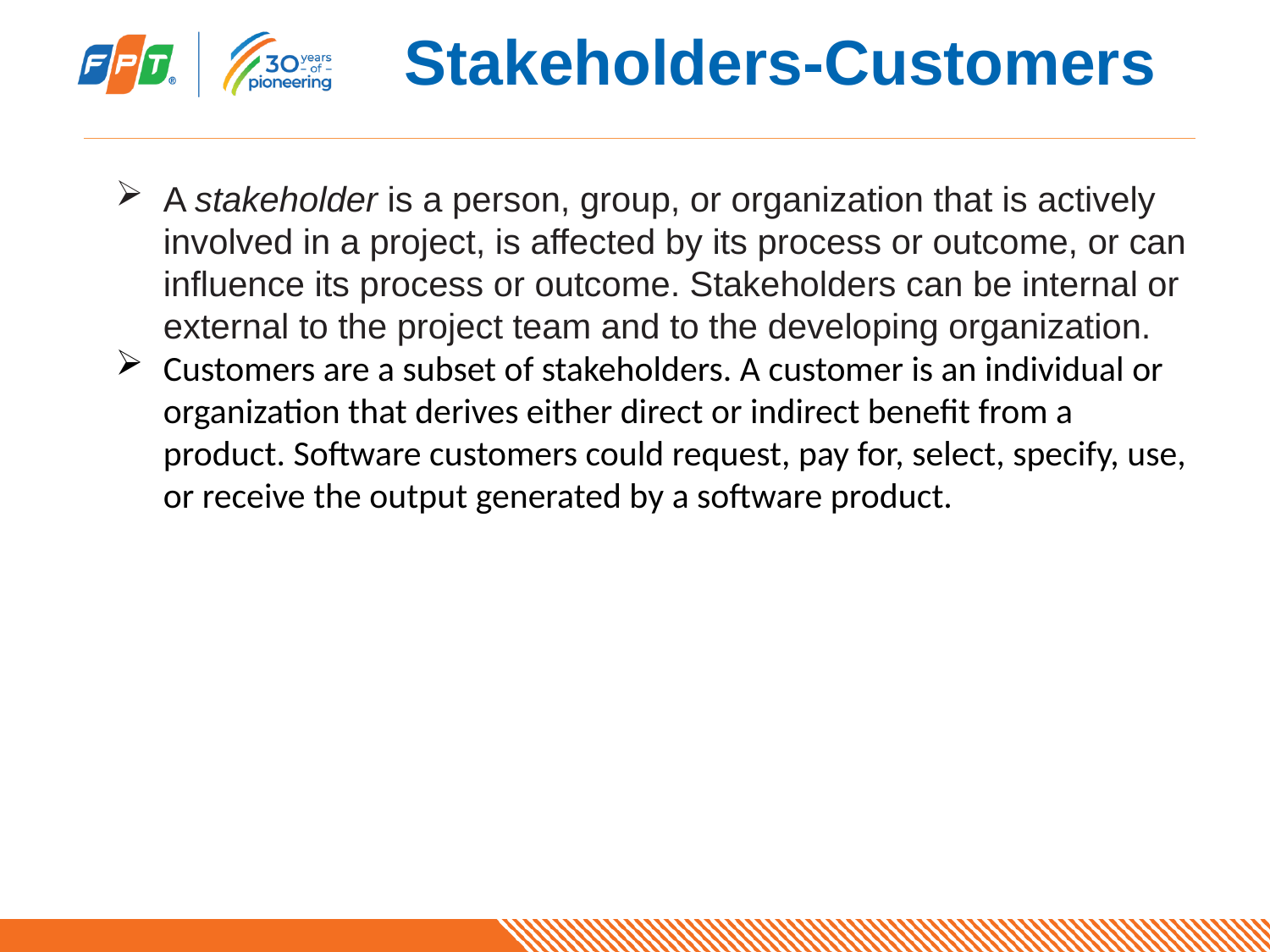

# Stakeholders-Customers
A stakeholder is a person, group, or organization that is actively involved in a project, is affected by its process or outcome, or can influence its process or outcome. Stakeholders can be internal or external to the project team and to the developing organization.
Customers are a subset of stakeholders. A customer is an individual or organization that derives either direct or indirect benefit from a product. Software customers could request, pay for, select, specify, use, or receive the output generated by a software product.